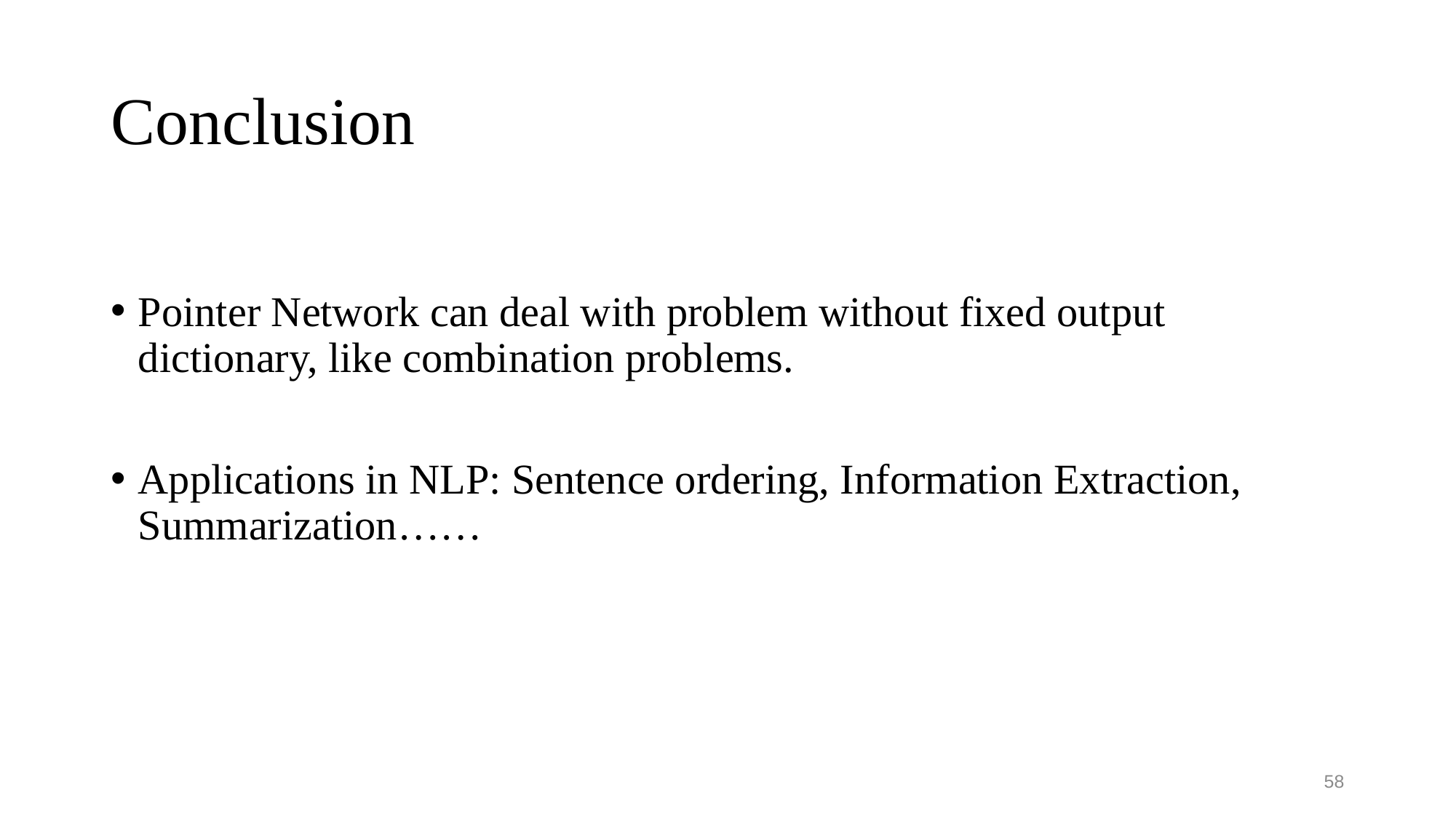

# Conclusion

Pointer Network can deal with problem without fixed output dictionary, like combination problems.

Applications in NLP: Sentence ordering, Information Extraction, Summarization……
58